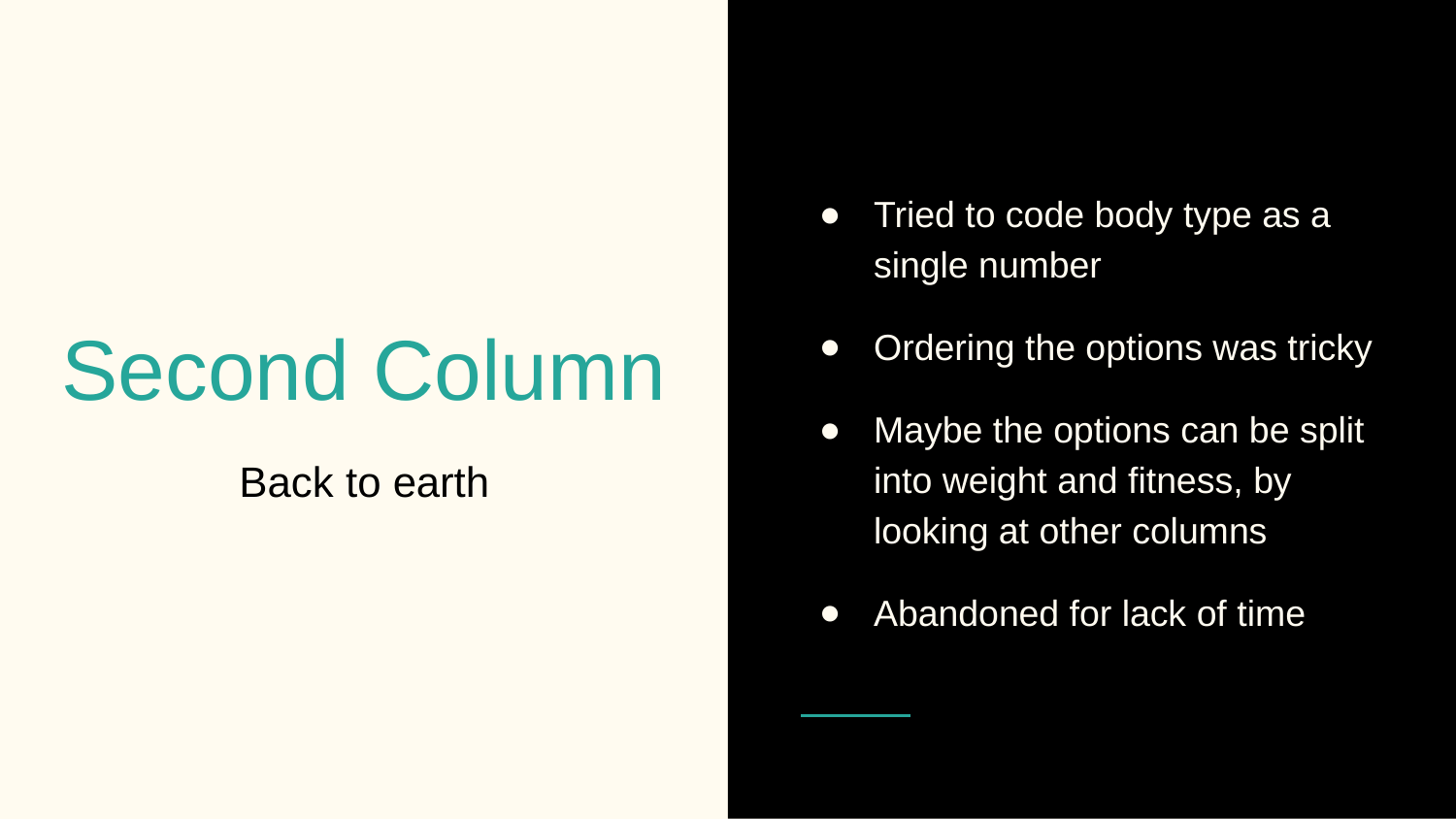

Tried to code body type as a single number
Ordering the options was tricky
Maybe the options can be split into weight and fitness, by looking at other columns
Abandoned for lack of time
# Second Column
Back to earth